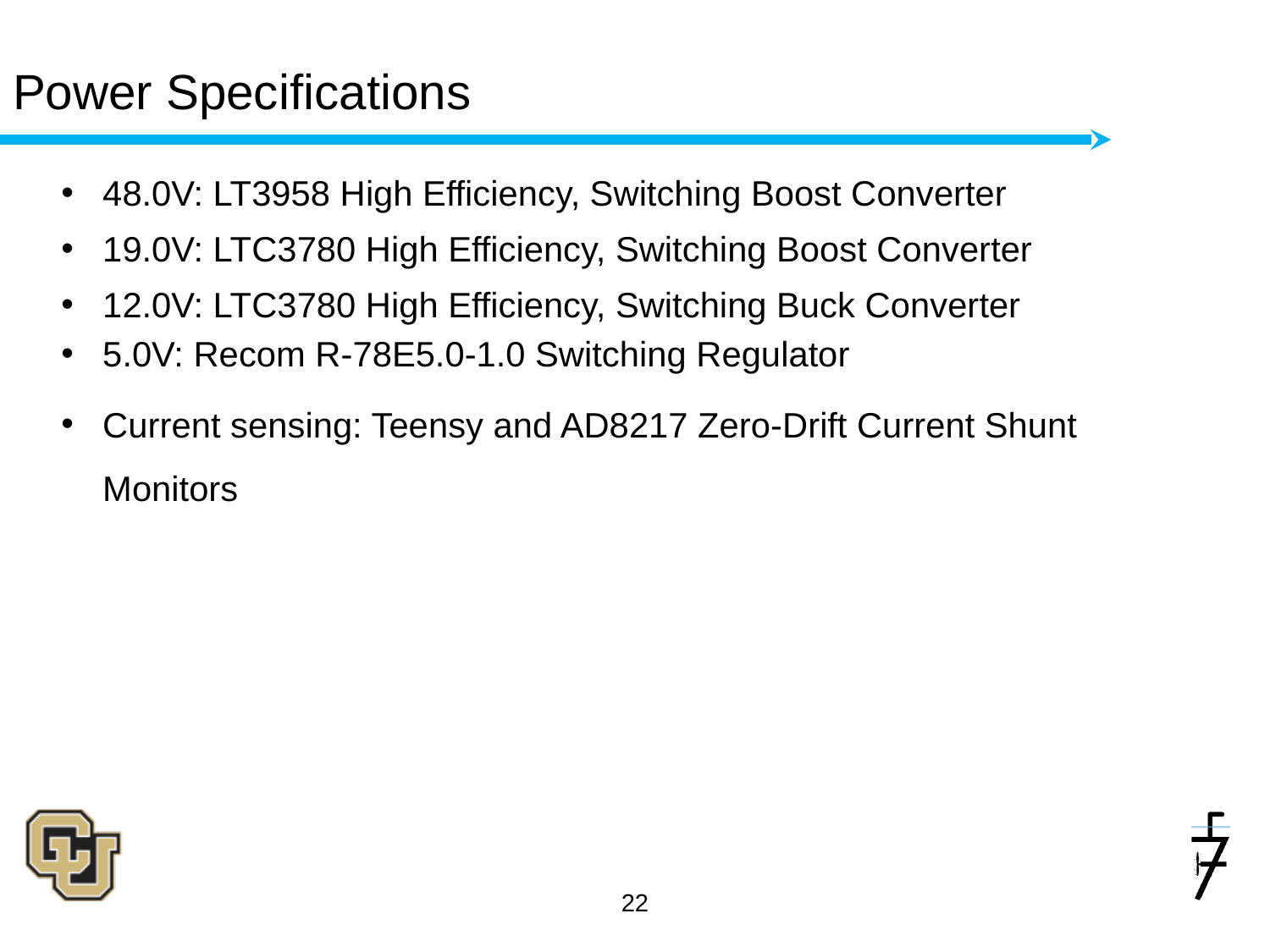

# Power Specifications
48.0V: LT3958 High Efficiency, Switching Boost Converter
19.0V: LTC3780 High Efficiency, Switching Boost Converter
12.0V: LTC3780 High Efficiency, Switching Buck Converter
5.0V: Recom R-78E5.0-1.0 Switching Regulator
Current sensing: Teensy and AD8217 Zero-Drift Current Shunt Monitors
22